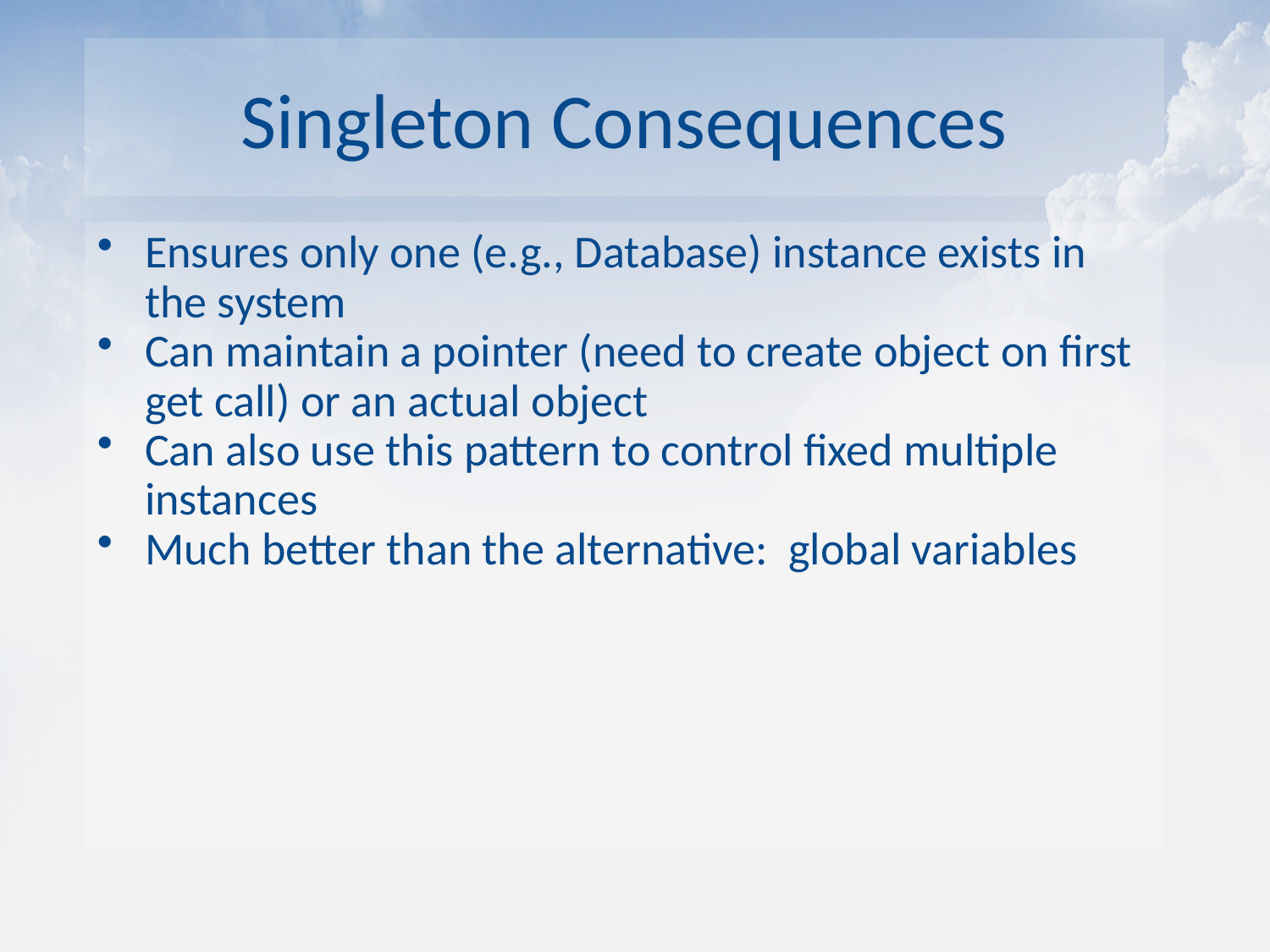

# Singleton Consequences
Ensures only one (e.g., Database) instance exists in the system
Can maintain a pointer (need to create object on first get call) or an actual object
Can also use this pattern to control fixed multiple instances
Much better than the alternative:  global variables